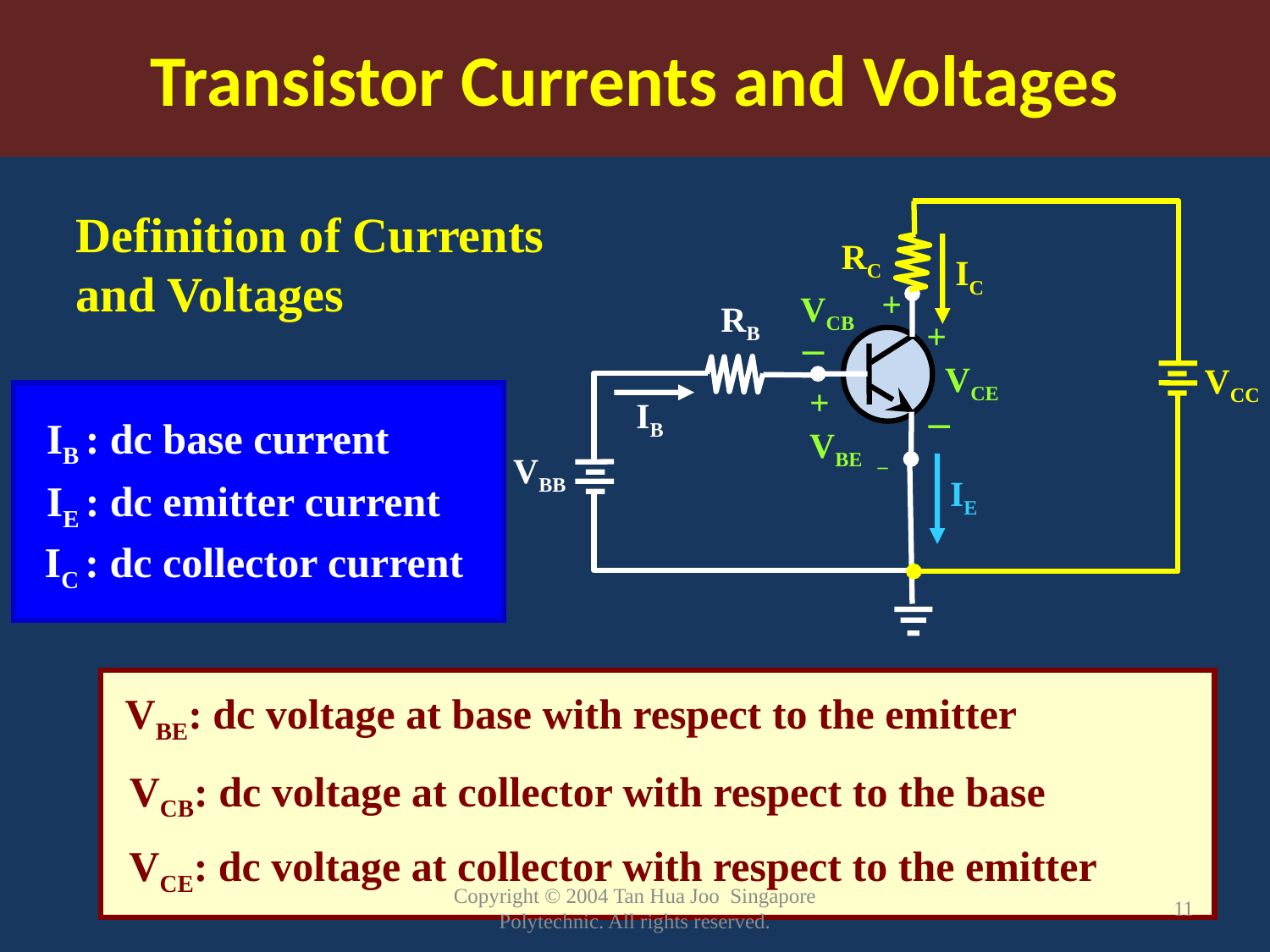

Transistor Currents and Voltages
Definition of Currents and Voltages

VCC
RC

IC
VCB
+
_
RB

+
VCE
_

+
VBE   _
IB
VBB

IE

IB : dc base current
IE : dc emitter current
IC : dc collector current

VBE: dc voltage at base with respect to the emitter
VCB: dc voltage at collector with respect to the base
VCE: dc voltage at collector with respect to the emitter
Copyright © 2004 Tan Hua Joo  Singapore Polytechnic. All rights reserved.
11